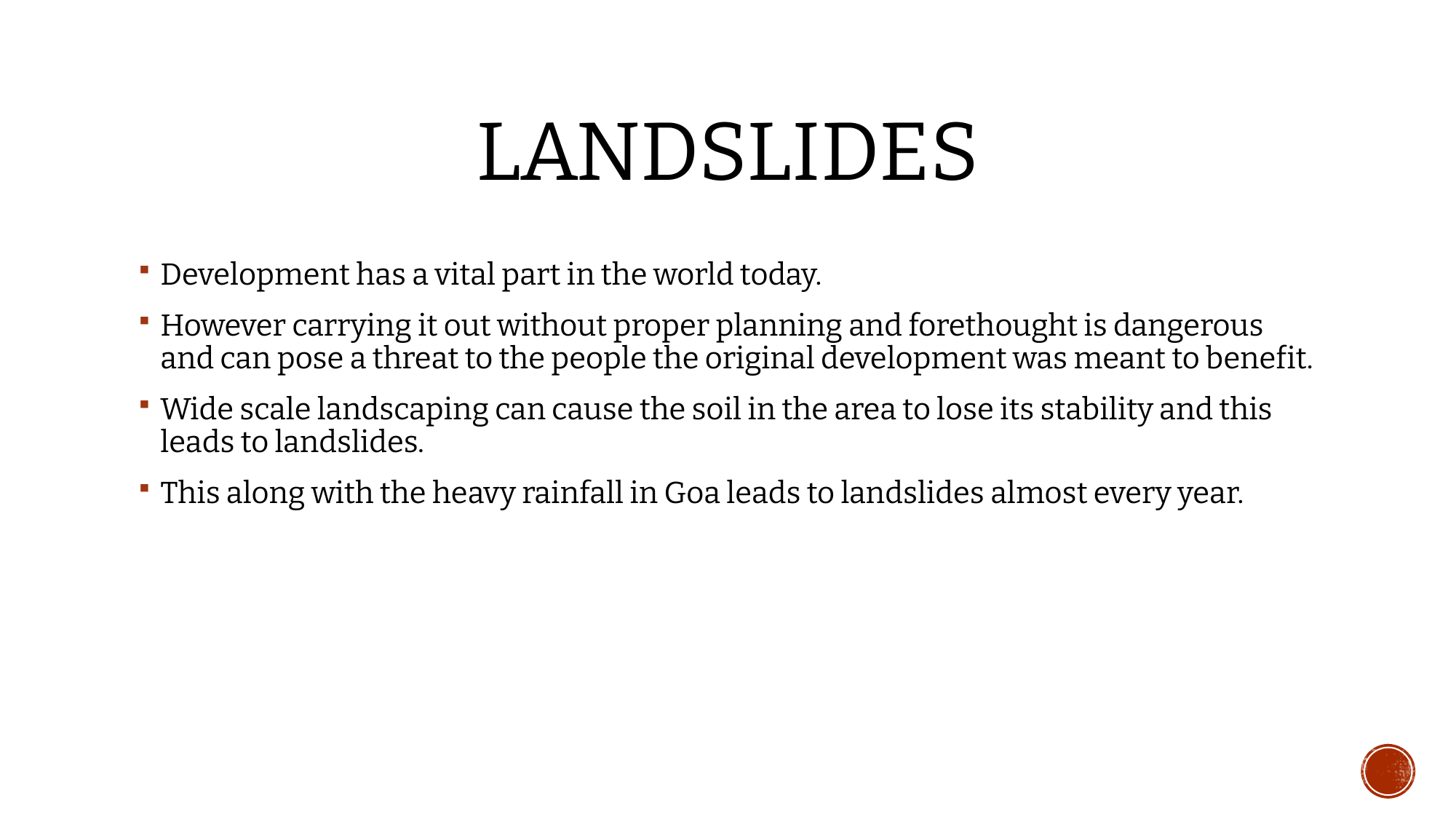

# LANDSLIDES
Development has a vital part in the world today.
However carrying it out without proper planning and forethought is dangerous and can pose a threat to the people the original development was meant to benefit.
Wide scale landscaping can cause the soil in the area to lose its stability and this leads to landslides.
This along with the heavy rainfall in Goa leads to landslides almost every year.